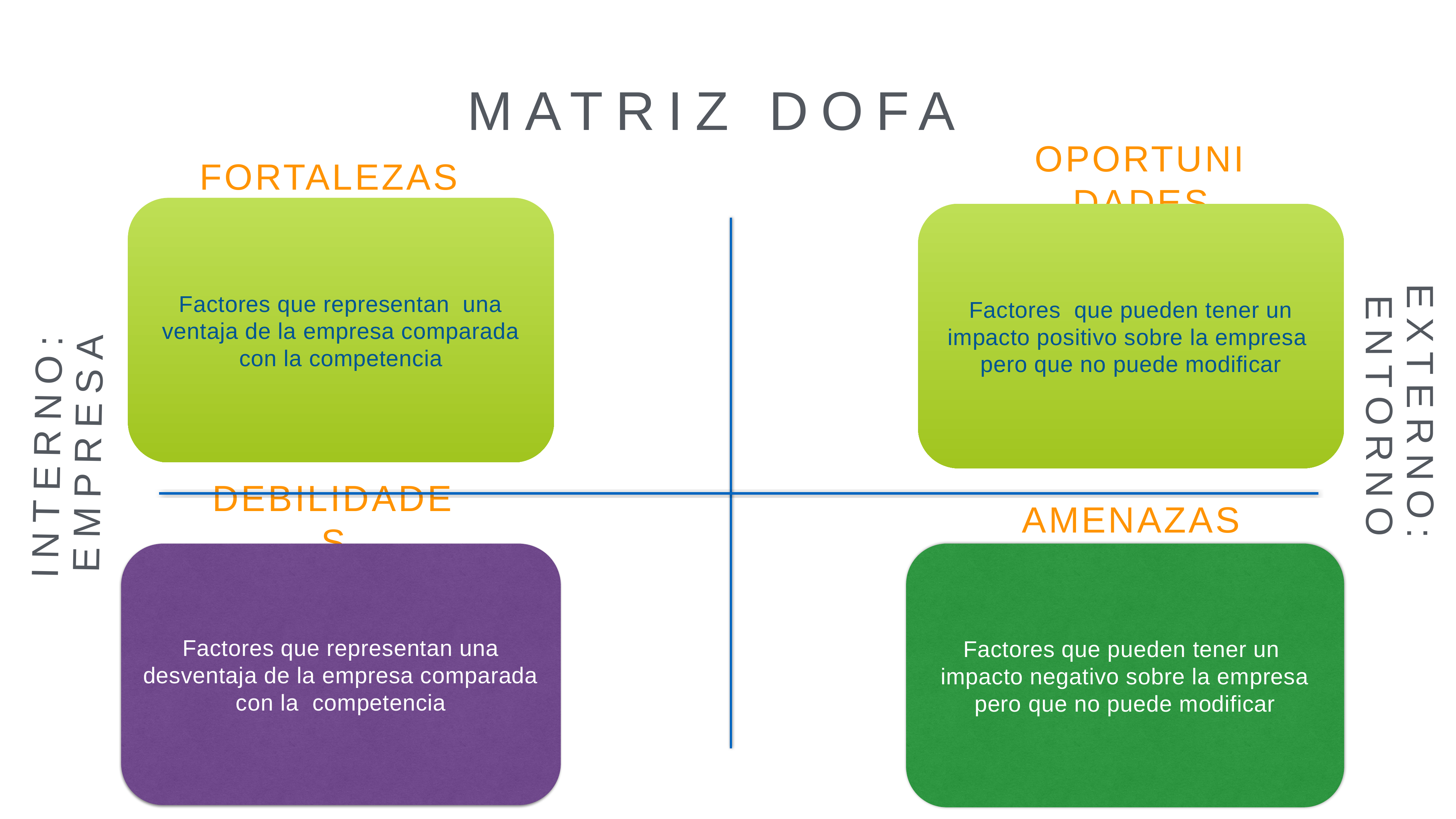

Matriz dofa
FORTALEZAS
OPORTUNIDADES
Factores que representan  una ventaja de la empresa comparada con la competencia
Factores  que pueden tener un impacto positivo sobre la empresa  pero que no puede modificar
EXTERNO: ENTORNO
INTERNO: EMPRESA
AMENAZAS
DEBILIDADES
Factores que representan una desventaja de la empresa comparada con la  competencia
Factores que pueden tener un  impacto negativo sobre la empresa pero que no puede modificar